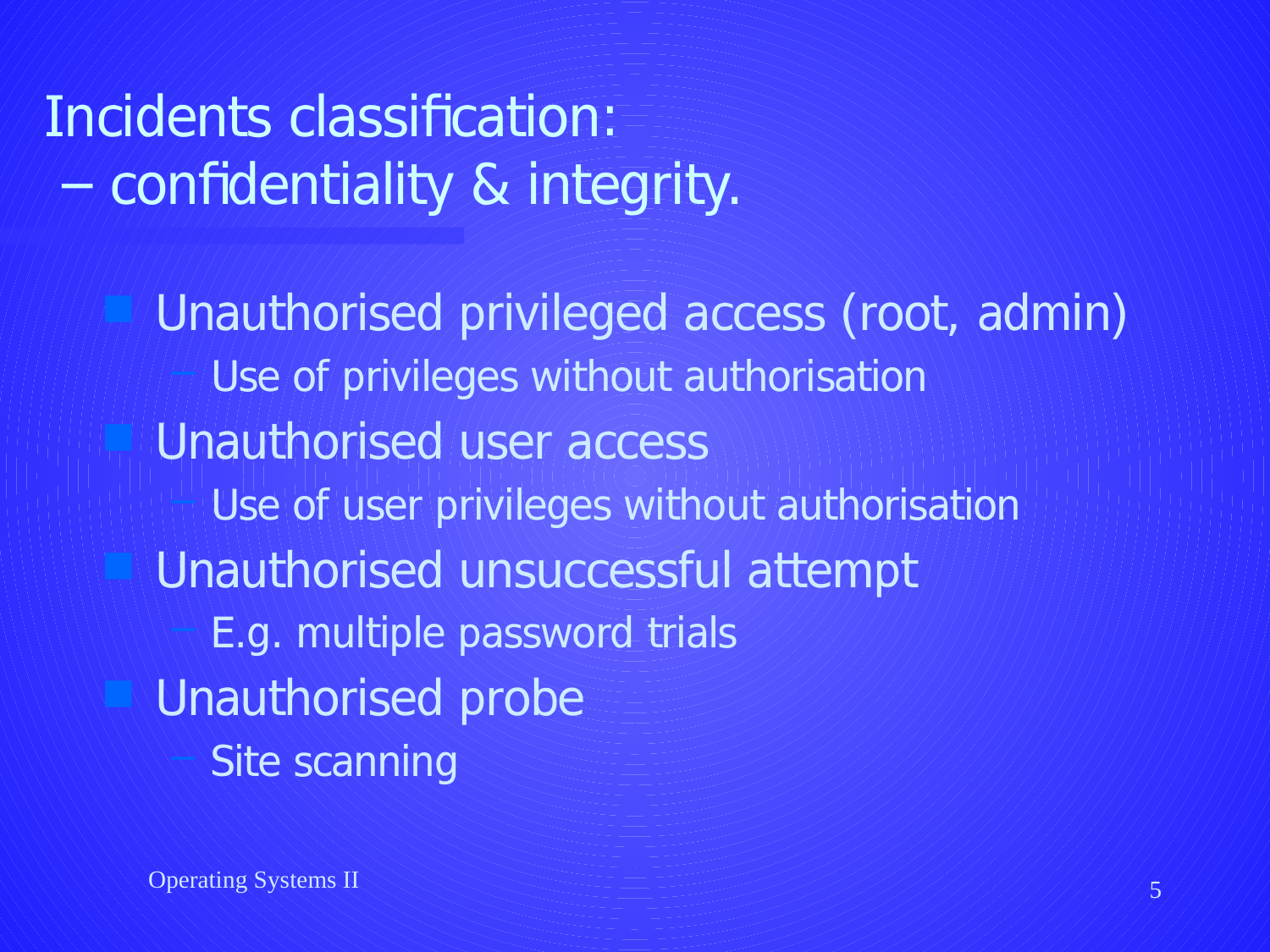

# Incidents classification: – confidentiality & integrity.
Unauthorised privileged access (root, admin)
Use of privileges without authorisation
Unauthorised user access
Use of user privileges without authorisation
Unauthorised unsuccessful attempt
E.g. multiple password trials
Unauthorised probe
Site scanning
Operating Systems II
5